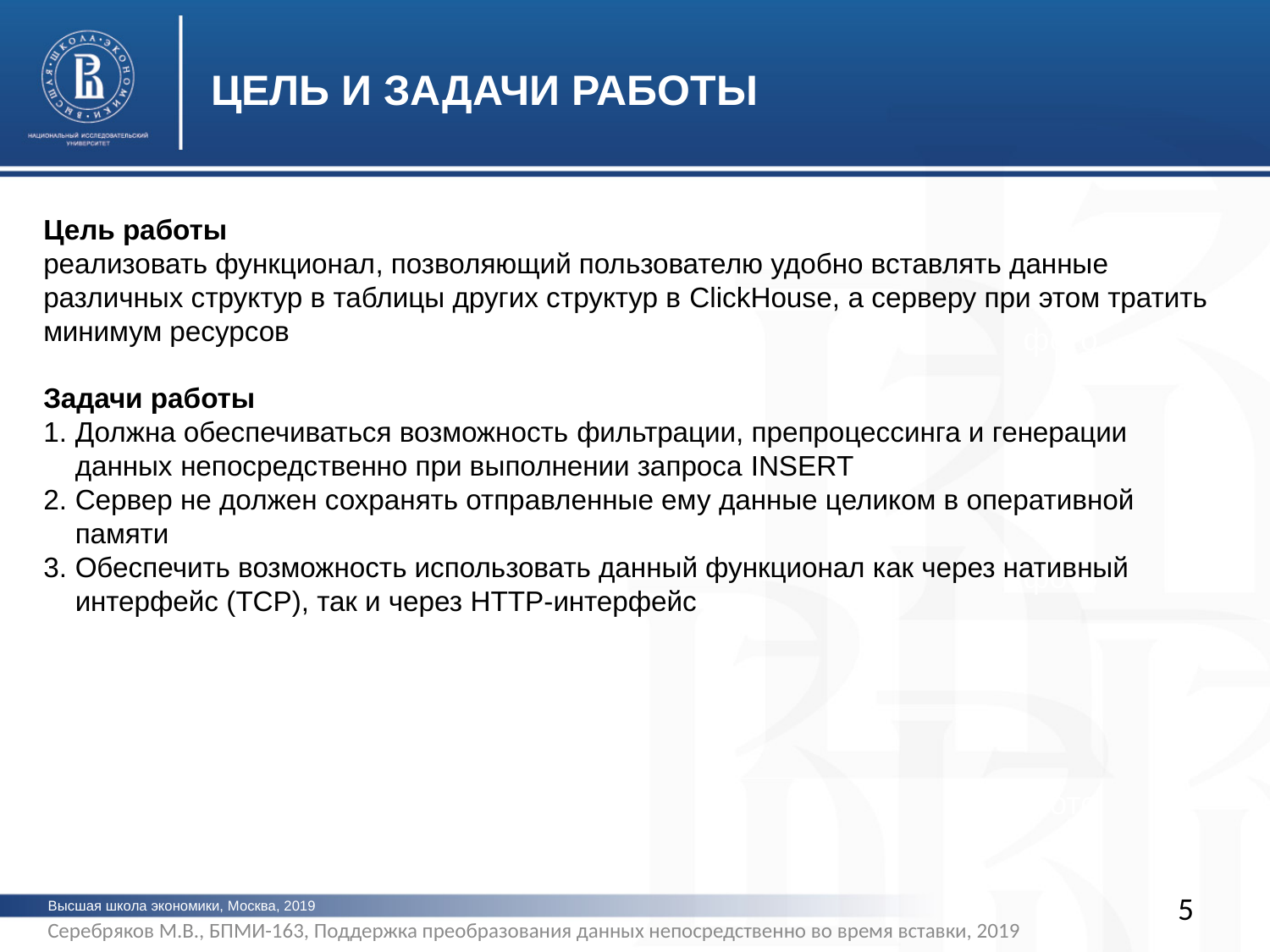

ЦЕЛЬ И ЗАДАЧИ РАБОТЫ
Цель работы
реализовать функционал, позволяющий пользователю удобно вставлять данные различных структур в таблицы других структур в ClickHouse, а серверу при этом тратить минимум ресурсов

Задачи работы
Должна обеспечиваться возможность фильтрации, препроцессинга и генерации данных непосредственно при выполнении запроса INSERT
Сервер не должен сохранять отправленные ему данные целиком в оперативной памяти
Обеспечить возможность использовать данный функционал как через нативный интерфейс (TCP), так и через HTTP-интерфейс
фото
фото
фото
5
Высшая школа экономики, Москва, 2019
Серебряков М.В., БПМИ-163, Поддержка преобразования данных непосредственно во время вставки, 2019